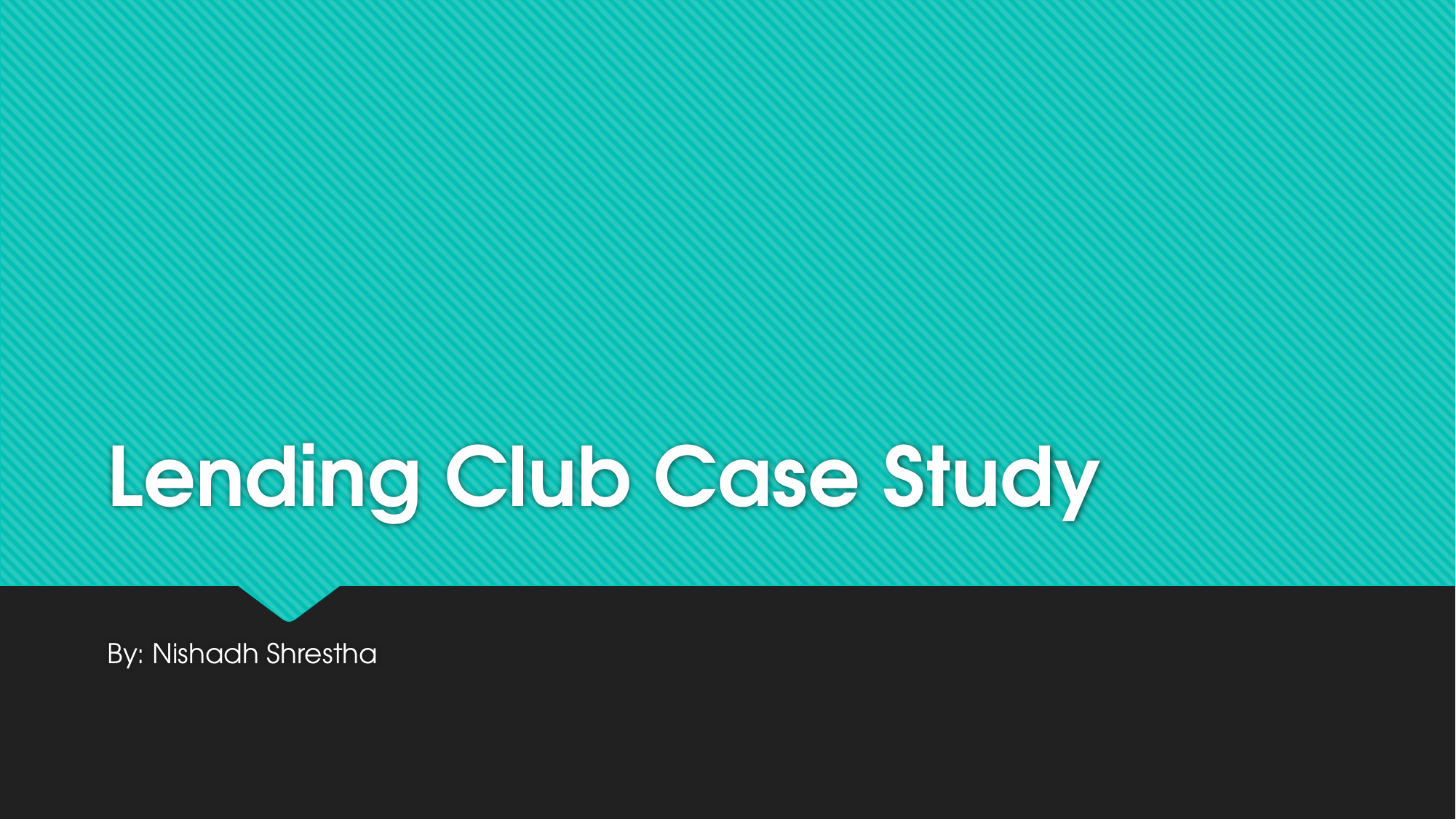

# Lending Club Case Study
By: Nishadh Shrestha